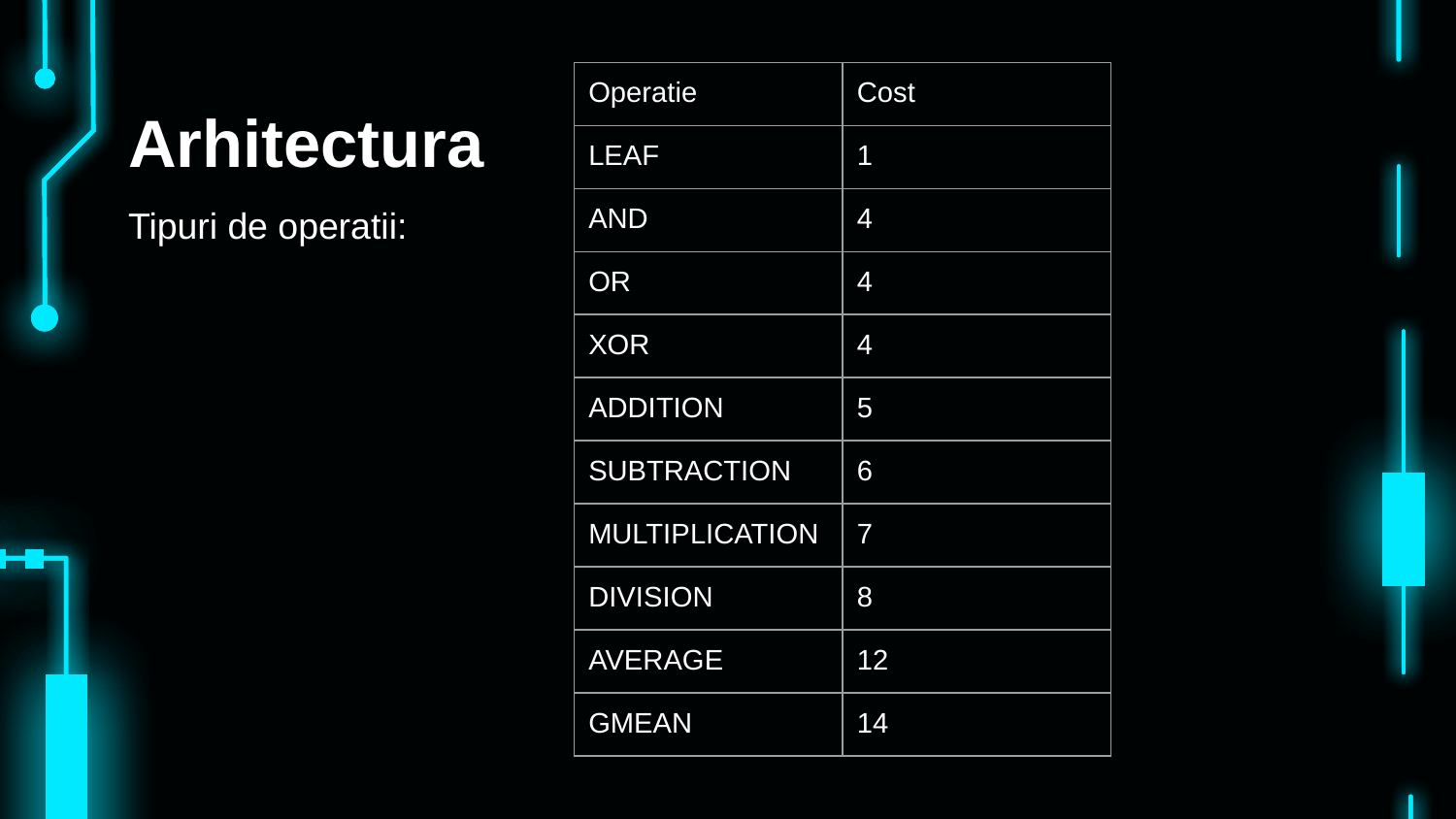

| Operatie | Cost |
| --- | --- |
| LEAF | 1 |
| AND | 4 |
| OR | 4 |
| XOR | 4 |
| ADDITION | 5 |
| SUBTRACTION | 6 |
| MULTIPLICATION | 7 |
| DIVISION | 8 |
| AVERAGE | 12 |
| GMEAN | 14 |
# Arhitectura
Tipuri de operatii: